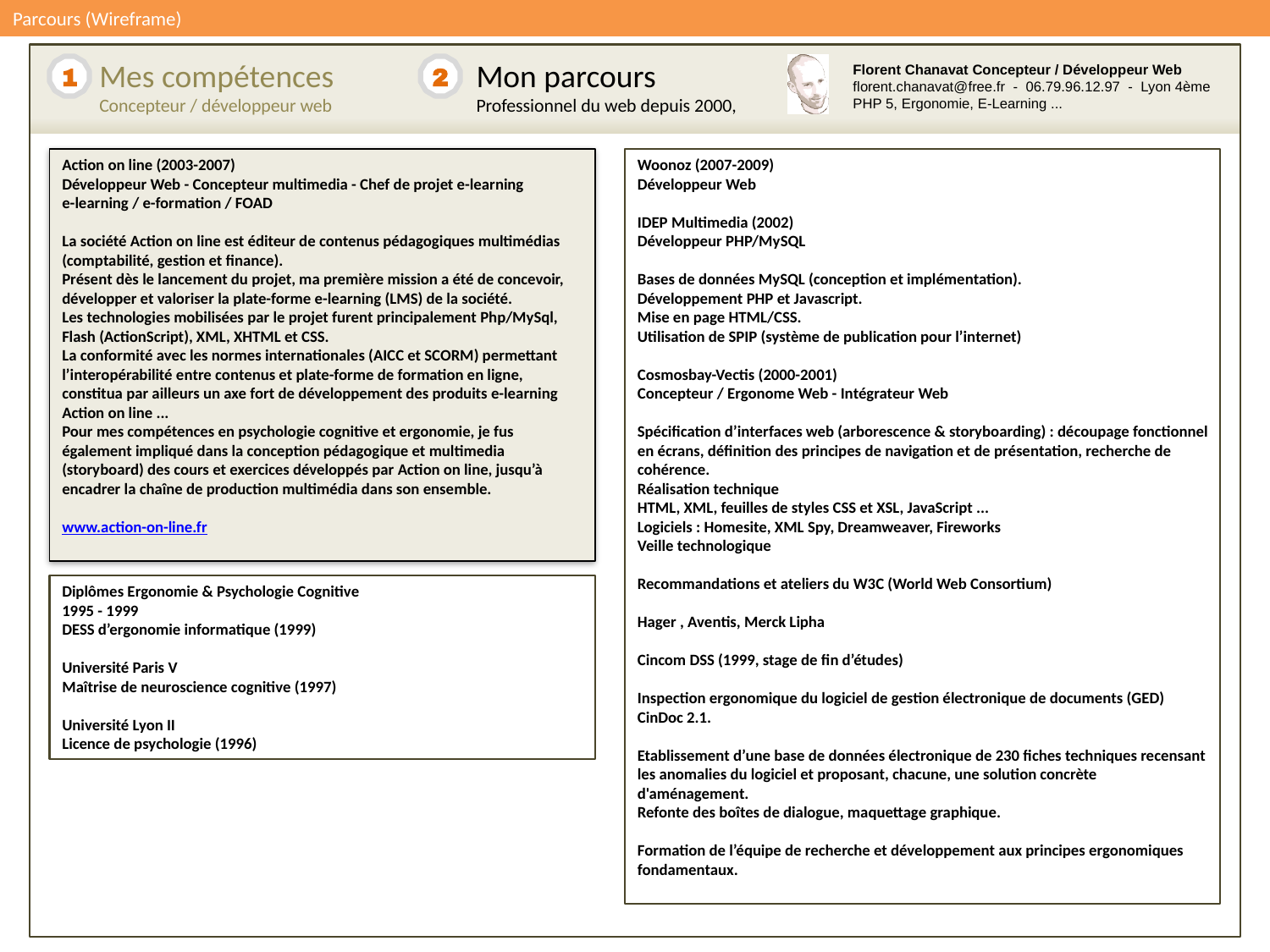

# Parcours (Wireframe)
Mes compétences
Concepteur / développeur web
Mon parcours
Professionnel du web depuis 2000,
1
2
Action on line (2003-2007)
Développeur Web - Concepteur multimedia - Chef de projet e-learning
e-learning / e-formation / FOAD

La société Action on line est éditeur de contenus pédagogiques multimédias (comptabilité, gestion et finance).
Présent dès le lancement du projet, ma première mission a été de concevoir, développer et valoriser la plate-forme e-learning (LMS) de la société.
Les technologies mobilisées par le projet furent principalement Php/MySql, Flash (ActionScript), XML, XHTML et CSS.
La conformité avec les normes internationales (AICC et SCORM) permettant l’interopérabilité entre contenus et plate-forme de formation en ligne, constitua par ailleurs un axe fort de développement des produits e-learning Action on line ...
Pour mes compétences en psychologie cognitive et ergonomie, je fus également impliqué dans la conception pédagogique et multimedia (storyboard) des cours et exercices développés par Action on line, jusqu’à encadrer la chaîne de production multimédia dans son ensemble.

www.action-on-line.fr

Woonoz (2007-2009)
Développeur Web

IDEP Multimedia (2002)
Développeur PHP/MySQL

Bases de données MySQL (conception et implémentation).
Développement PHP et Javascript.
Mise en page HTML/CSS.
Utilisation de SPIP (système de publication pour l’internet)

Cosmosbay-Vectis (2000-2001)
Concepteur / Ergonome Web - Intégrateur Web

Spécification d’interfaces web (arborescence & storyboarding) : découpage fonctionnel en écrans, définition des principes de navigation et de présentation, recherche de cohérence.
Réalisation technique
HTML, XML, feuilles de styles CSS et XSL, JavaScript ...
Logiciels : Homesite, XML Spy, Dreamweaver, Fireworks
Veille technologique

Recommandations et ateliers du W3C (World Web Consortium)

Hager , Aventis, Merck Lipha

Cincom DSS (1999, stage de fin d’études)

Inspection ergonomique du logiciel de gestion électronique de documents (GED) CinDoc 2.1.

Etablissement d’une base de données électronique de 230 fiches techniques recensant les anomalies du logiciel et proposant, chacune, une solution concrète d'aménagement.
Refonte des boîtes de dialogue, maquettage graphique.

Formation de l’équipe de recherche et développement aux principes ergonomiques fondamentaux.

Diplômes Ergonomie & Psychologie Cognitive
1995 - 1999
DESS d’ergonomie informatique (1999)

Université Paris V
Maîtrise de neuroscience cognitive (1997)

Université Lyon II
Licence de psychologie (1996)